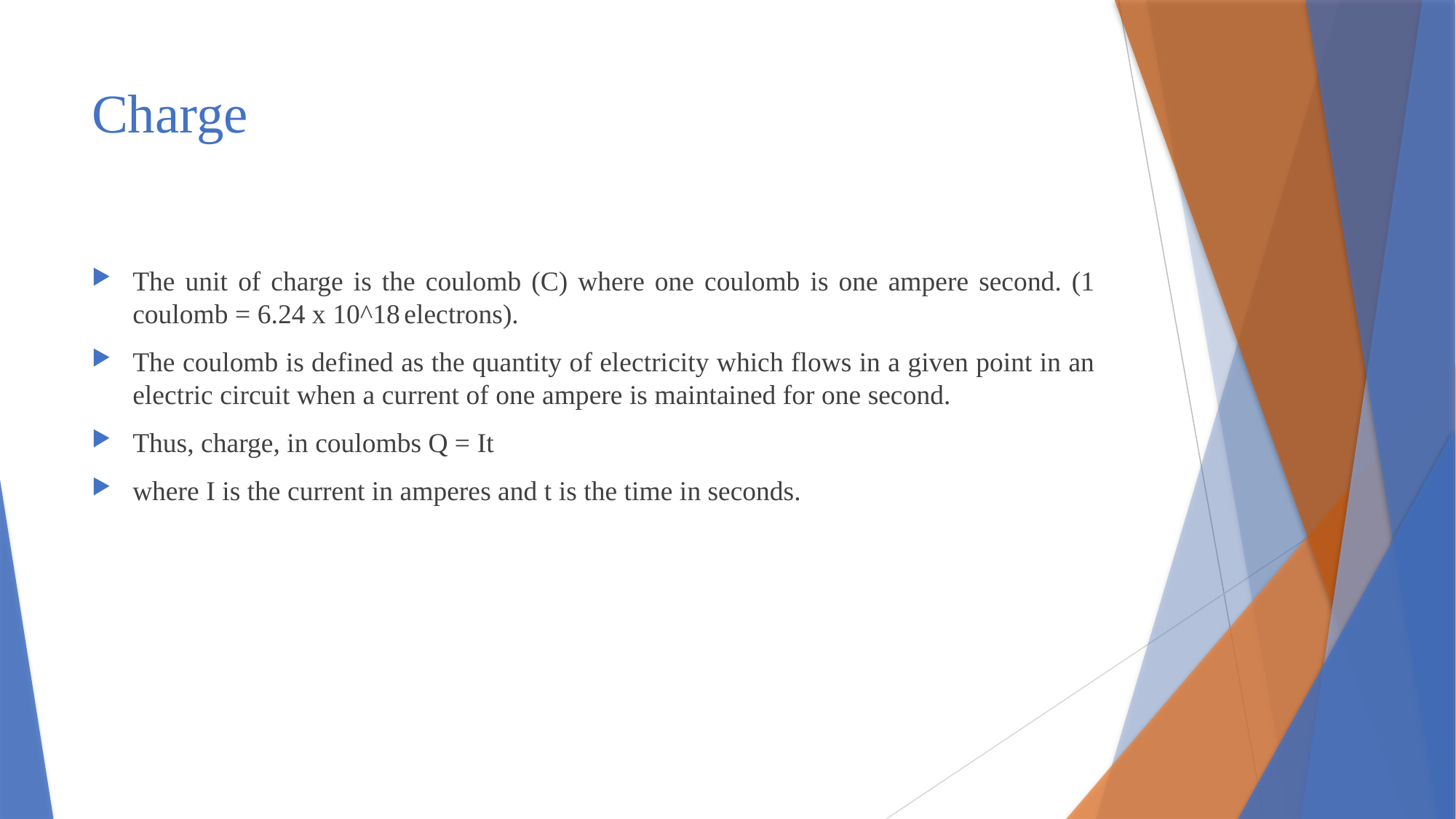

# Charge
The unit of charge is the coulomb (C) where one coulomb is one ampere second. (1 coulomb = 6.24 x 10^18 electrons).
The coulomb is defined as the quantity of electricity which flows in a given point in an electric circuit when a current of one ampere is maintained for one second.
Thus, charge, in coulombs Q = It
where I is the current in amperes and t is the time in seconds.